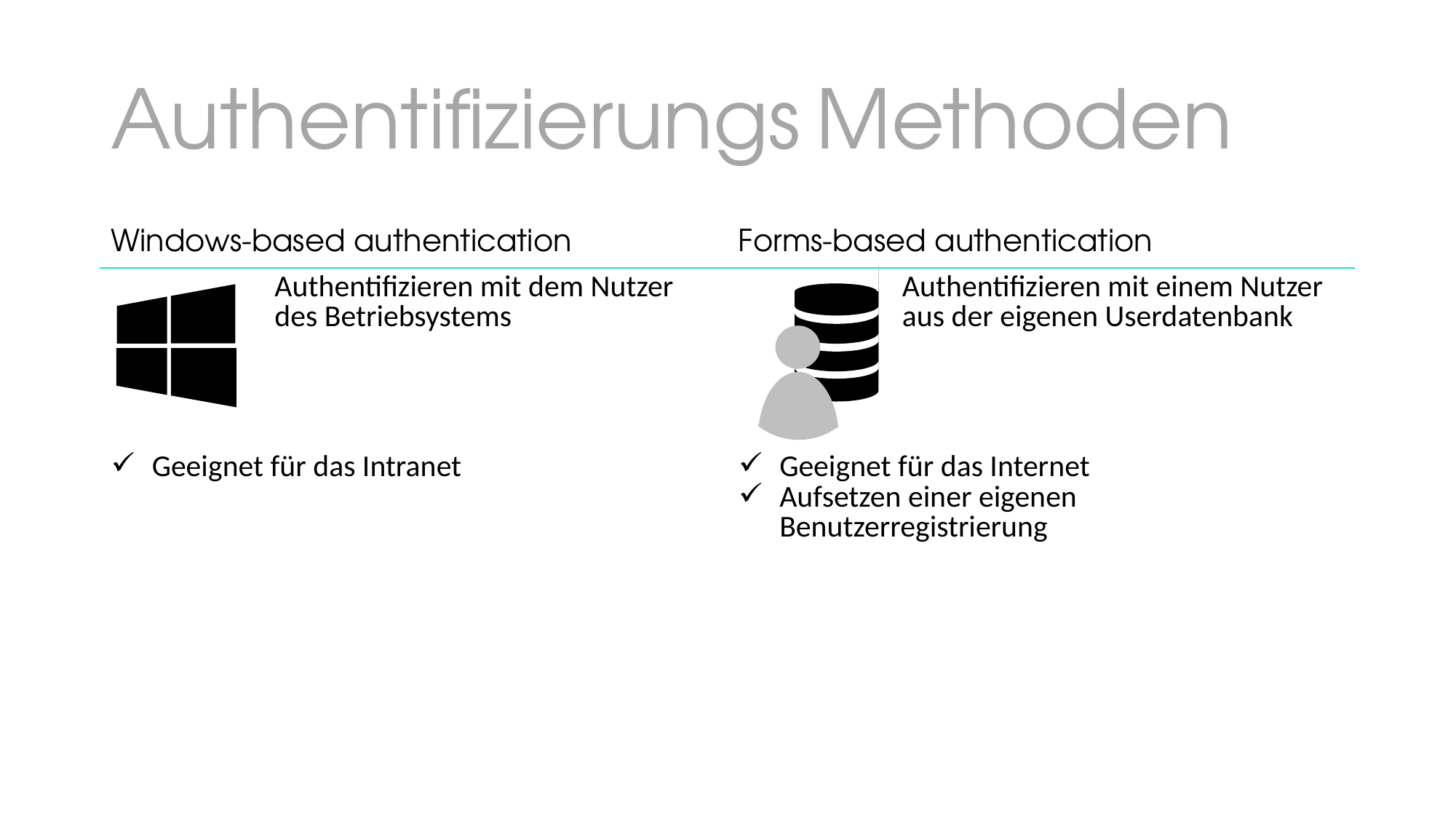

# Authentifizierungs Methoden
| Windows-based authentication | Forms-based authentication |
| --- | --- |
| Authentifizieren mit dem Nutzer des Betriebsystems | Authentifizieren mit einem Nutzer aus der eigenen Userdatenbank |
|  |  |
| Geeignet für das Intranet | Geeignet für das Internet Aufsetzen einer eigenen Benutzerregistrierung |
|  |  |